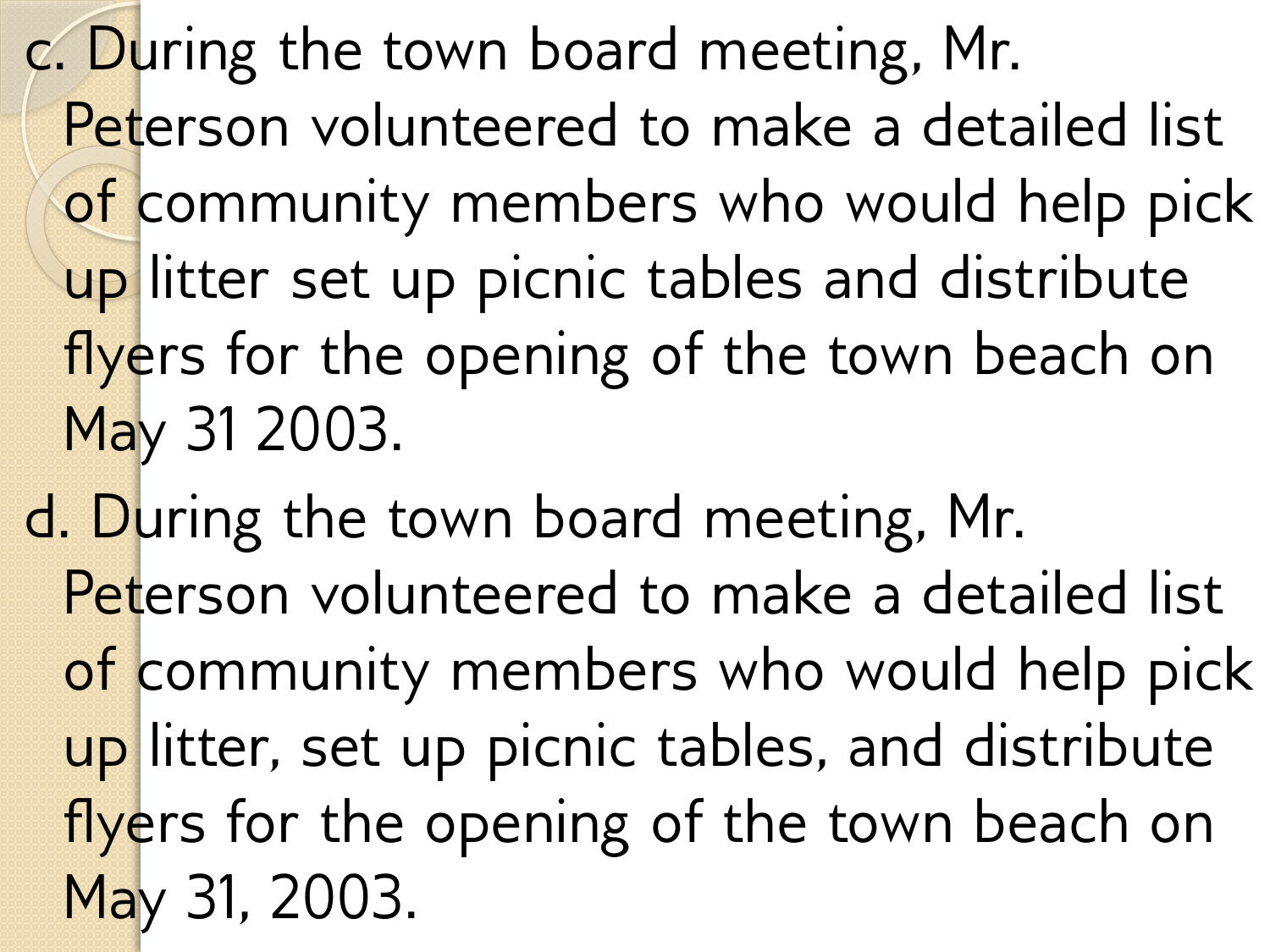

c. During the town board meeting, Mr. Peterson volunteered to make a detailed list of community members who would help pick up litter set up picnic tables and distribute flyers for the opening of the town beach on May 31 2003.
d. During the town board meeting, Mr. Peterson volunteered to make a detailed list of community members who would help pick up litter, set up picnic tables, and distribute flyers for the opening of the town beach on May 31, 2003.